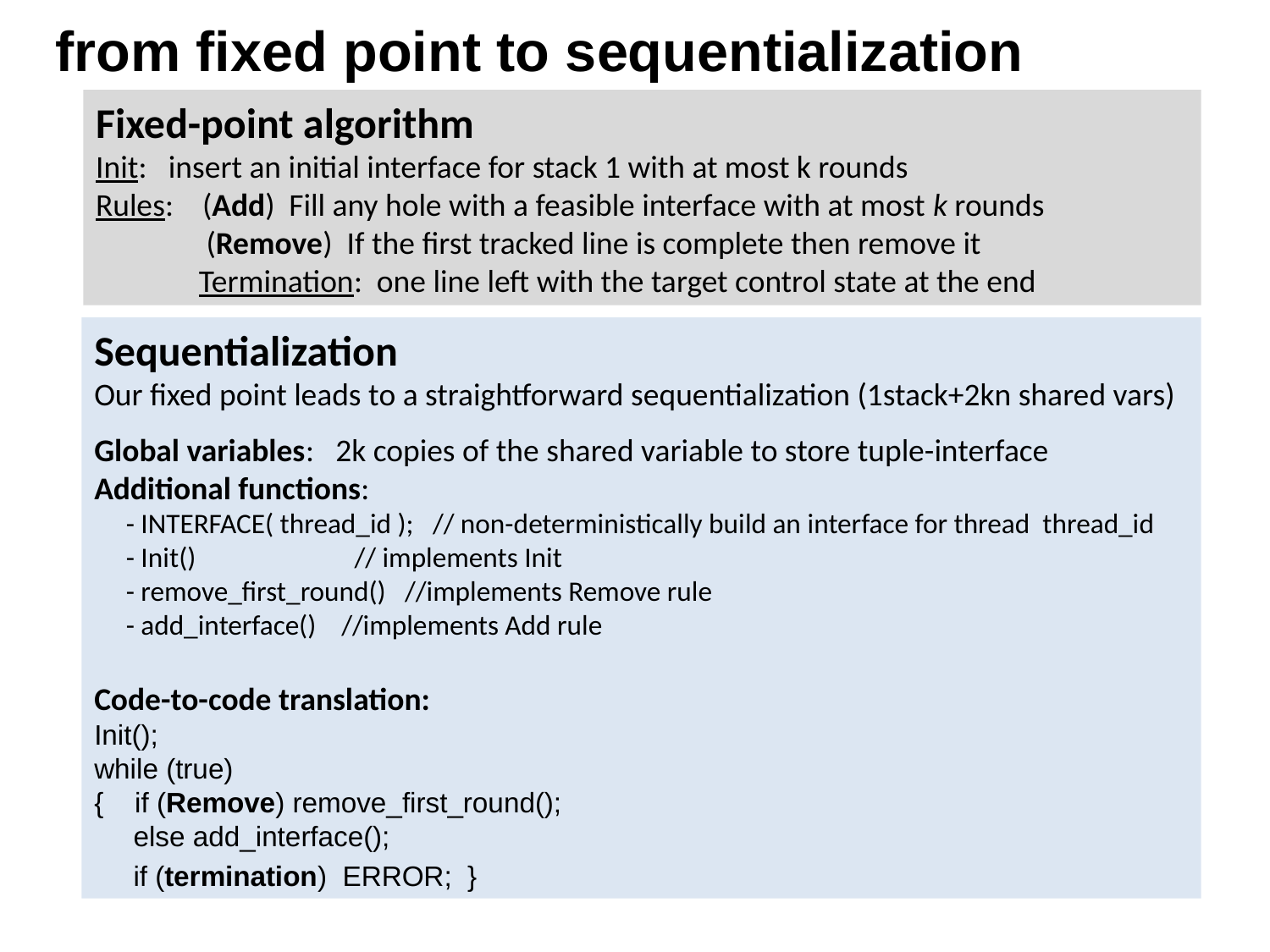

from fixed point to sequentialization
Fixed-point algorithm
Init:   insert an initial interface for stack 1 with at most k rounds
Rules:    (Add)  Fill any hole with a feasible interface with at most k rounds
 (Remove)  If the first tracked line is complete then remove it
Termination:  one line left with the target control state at the end
Sequentialization
Our fixed point leads to a straightforward sequentialization (1stack+2kn shared vars)

Global variables:   2k copies of the shared variable to store tuple-interface
Additional functions:
     - INTERFACE( thread_id );   // non-deterministically build an interface for thread  thread_id
     - Init()                         // implements Init
     - remove_first_round()   //implements Remove rule
     - add_interface()    //implements Add rule

Code-to-code translation:
Init();
while (true)
{    if (Remove) remove_first_round();
     else add_interface();

     if (termination)  ERROR;  }